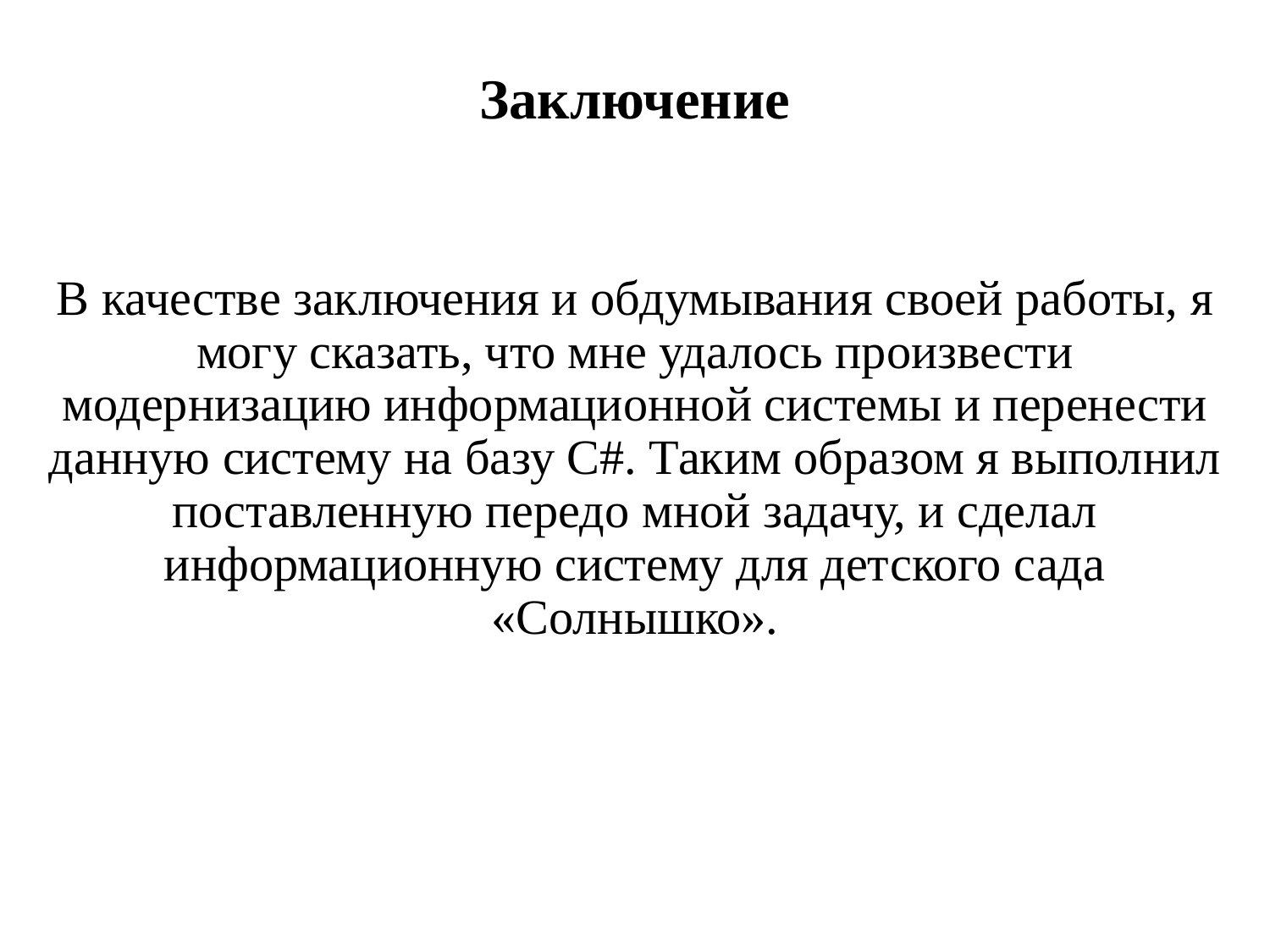

Заключение
В качестве заключения и обдумывания своей работы, я могу сказать, что мне удалось произвести модернизацию информационной системы и перенести данную систему на базу C#. Таким образом я выполнил поставленную передо мной задачу, и сделал информационную систему для детского сада «Солнышко».